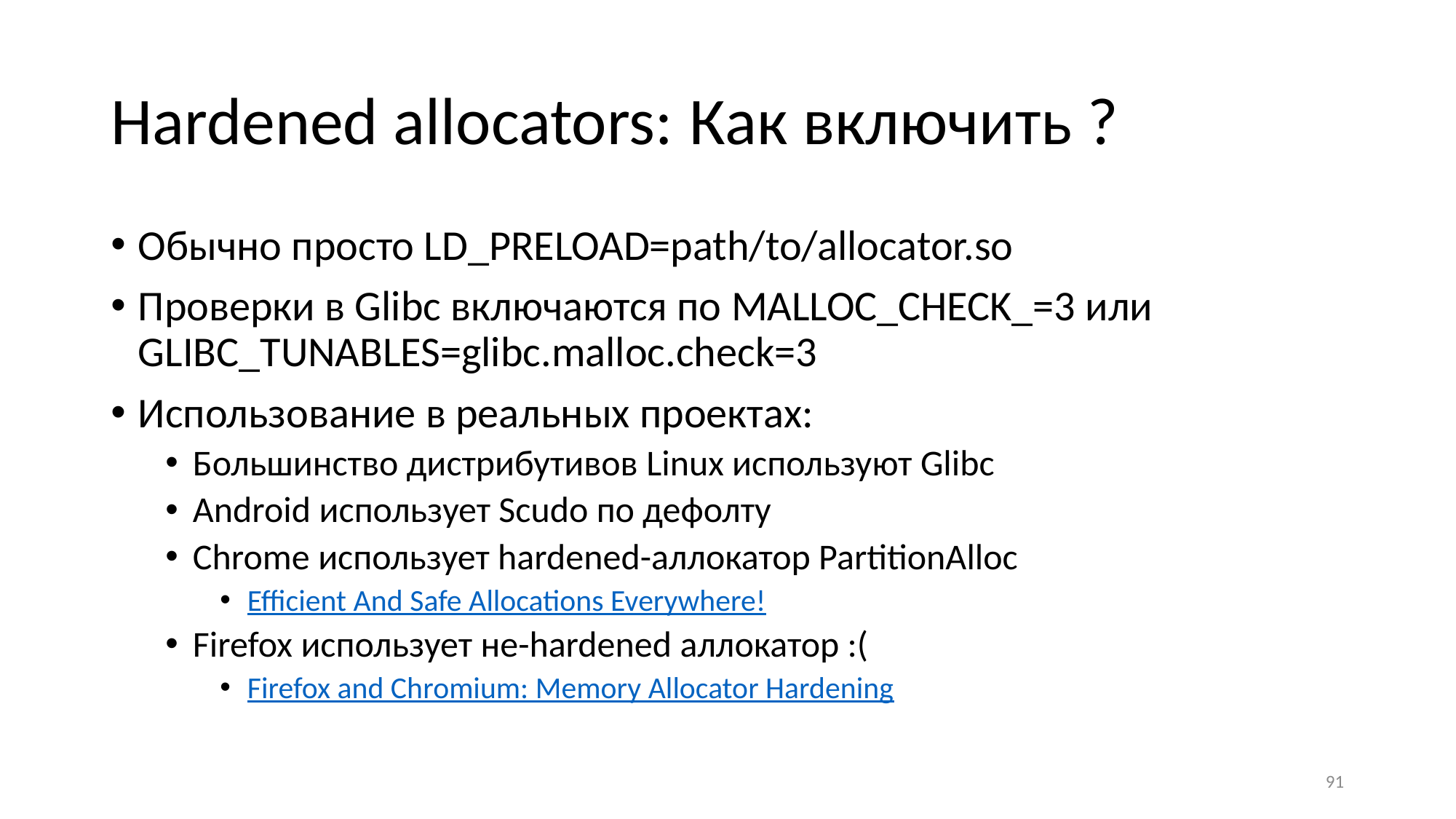

# Hardened allocators: Как включить ?
Обычно просто LD_PRELOAD=path/to/allocator.so
Проверки в Glibc включаются по MALLOC_CHECK_=3 или GLIBC_TUNABLES=glibc.malloc.check=3
Использование в реальных проектах:
Большинство дистрибутивов Linux используют Glibc
Android использует Scudo по дефолту
Chrome использует hardened-аллокатор PartitionAlloc
Efficient And Safe Allocations Everywhere!
Firefox использует не-hardened аллокатор :(
Firefox and Chromium: Memory Allocator Hardening

91